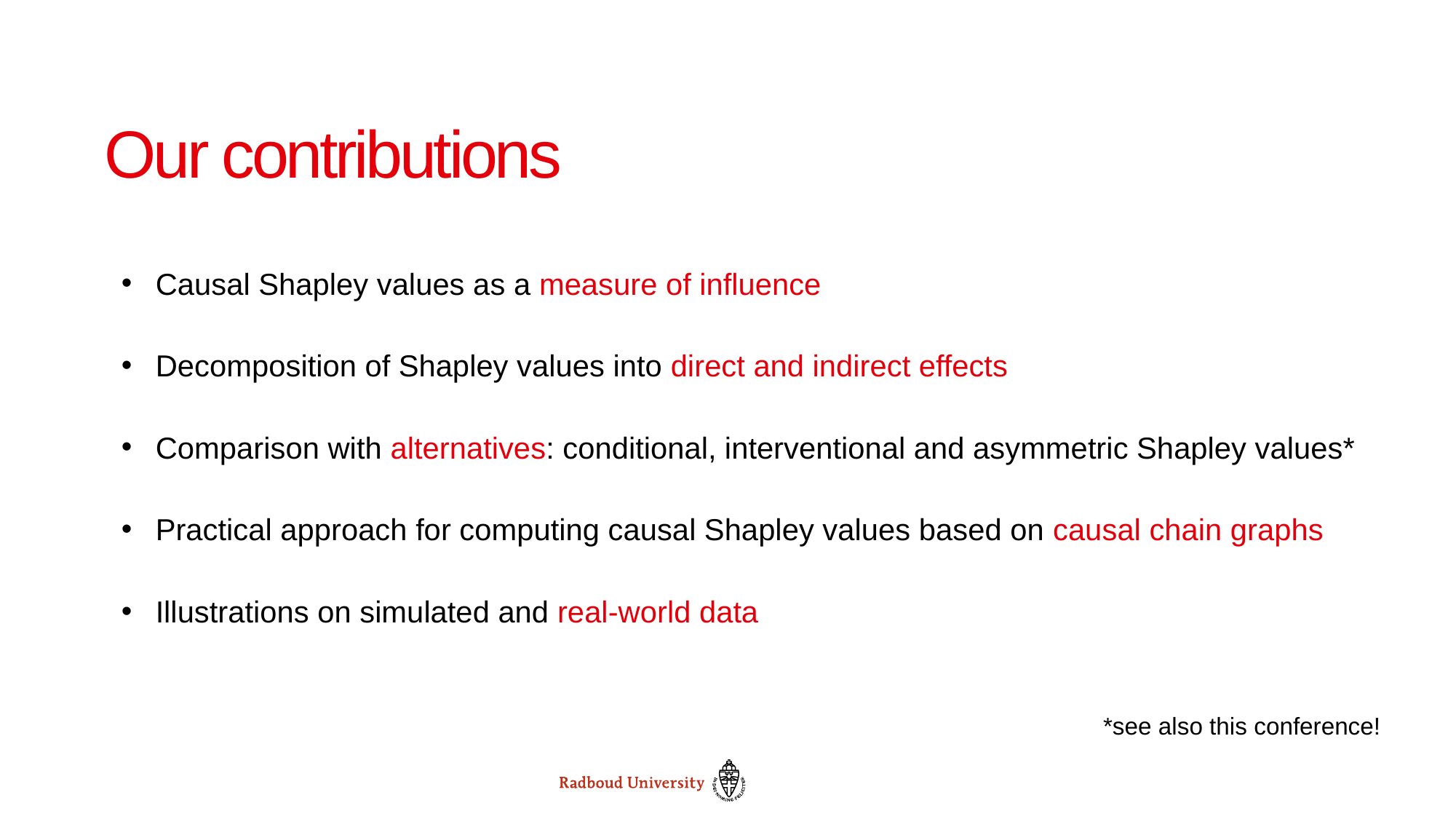

# Our contributions
Causal Shapley values as a measure of influence

Decomposition of Shapley values into direct and indirect effects

Comparison with alternatives: conditional, interventional and asymmetric Shapley values*

Practical approach for computing causal Shapley values based on causal chain graphs

Illustrations on simulated and real-world data

*see also this conference!